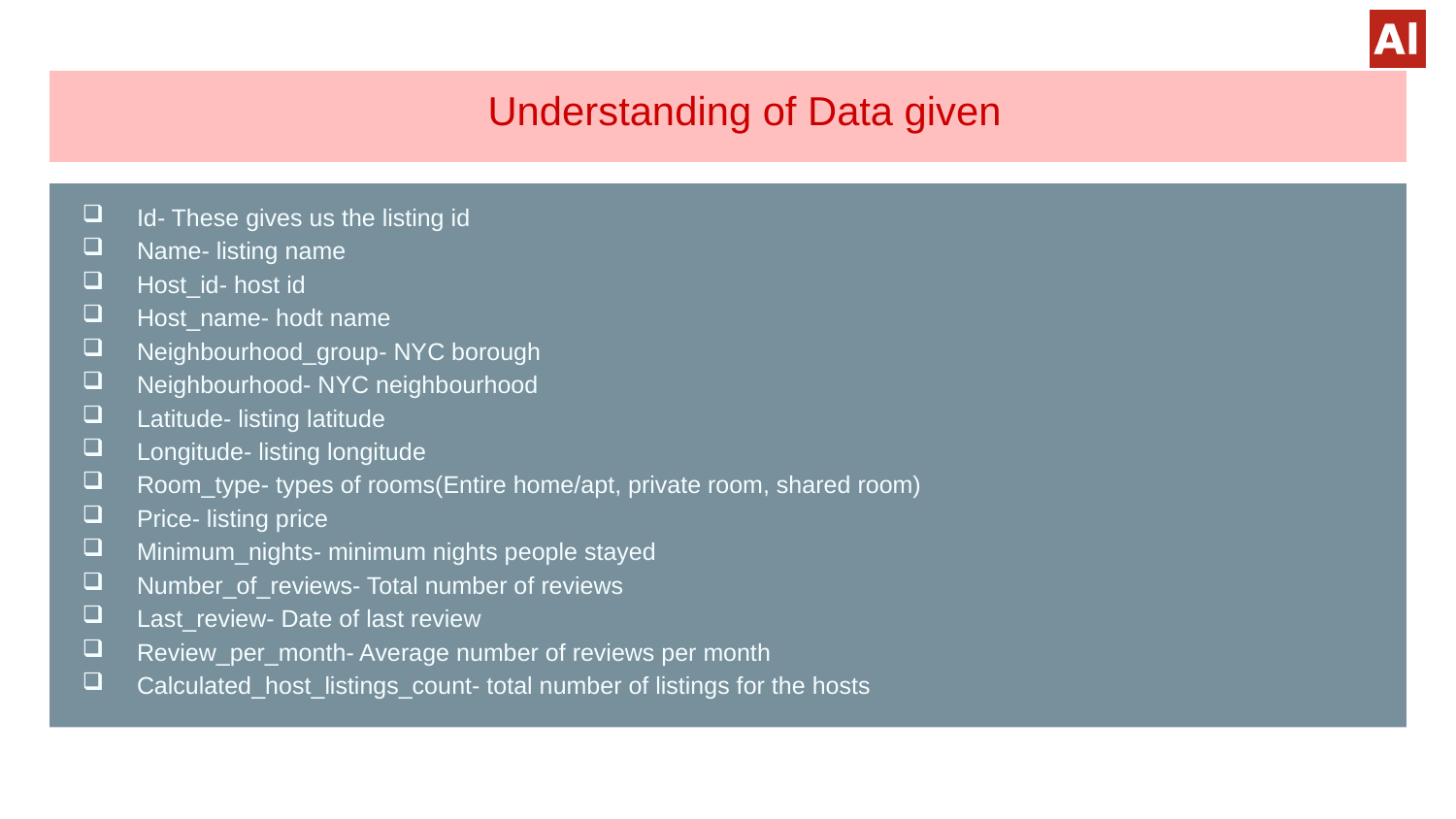

# Understanding of Data given
Id- These gives us the listing id
Name- listing name
Host_id- host id
Host_name- hodt name
Neighbourhood_group- NYC borough
Neighbourhood- NYC neighbourhood
Latitude- listing latitude
Longitude- listing longitude
Room_type- types of rooms(Entire home/apt, private room, shared room)
Price- listing price
Minimum_nights- minimum nights people stayed
Number_of_reviews- Total number of reviews
Last_review- Date of last review
Review_per_month- Average number of reviews per month
Calculated_host_listings_count- total number of listings for the hosts